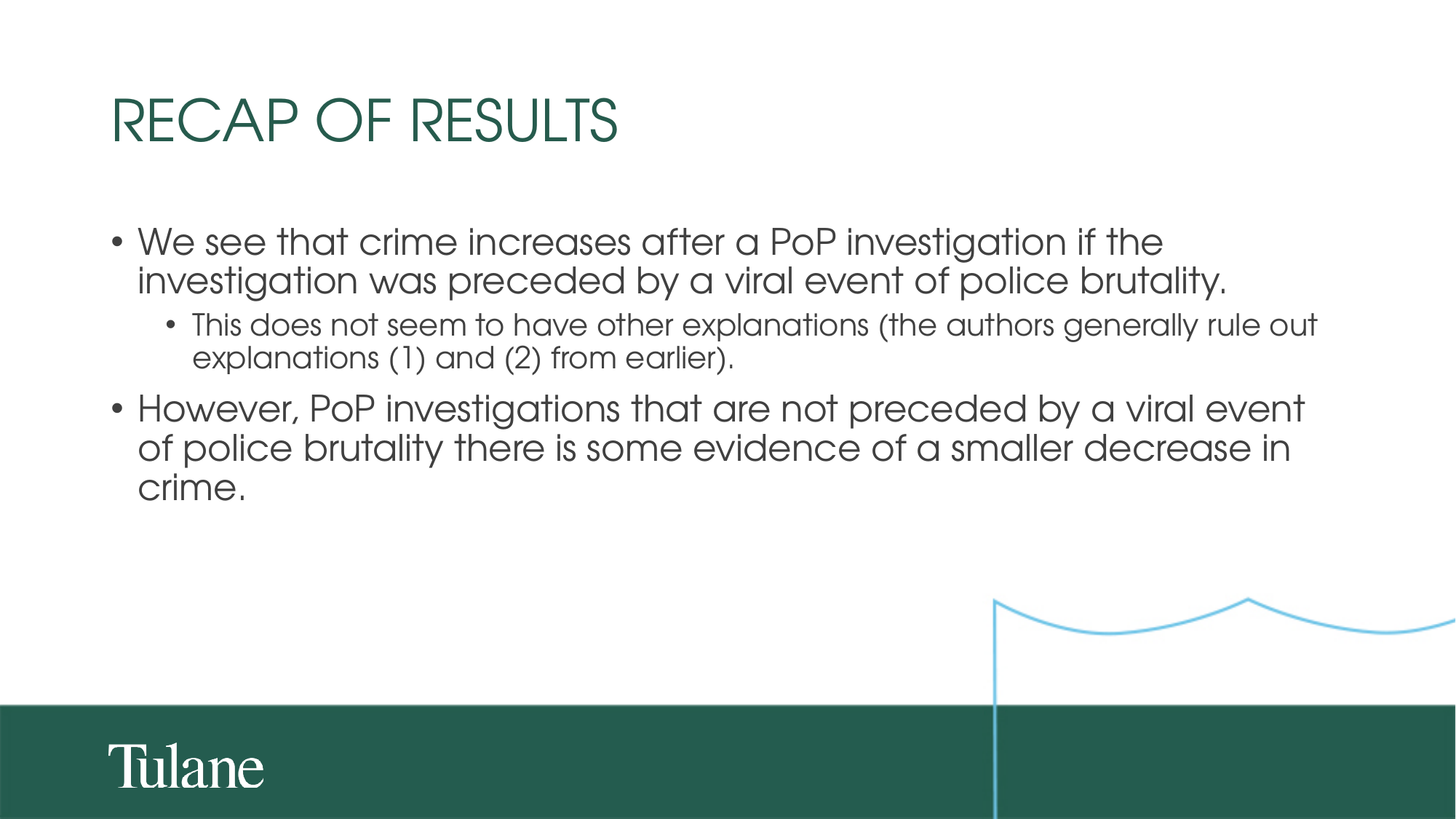

# Recap of results
We see that crime increases after a PoP investigation if the investigation was preceded by a viral event of police brutality.
This does not seem to have other explanations (the authors generally rule out explanations (1) and (2) from earlier).
However, PoP investigations that are not preceded by a viral event of police brutality there is some evidence of a smaller decrease in crime.